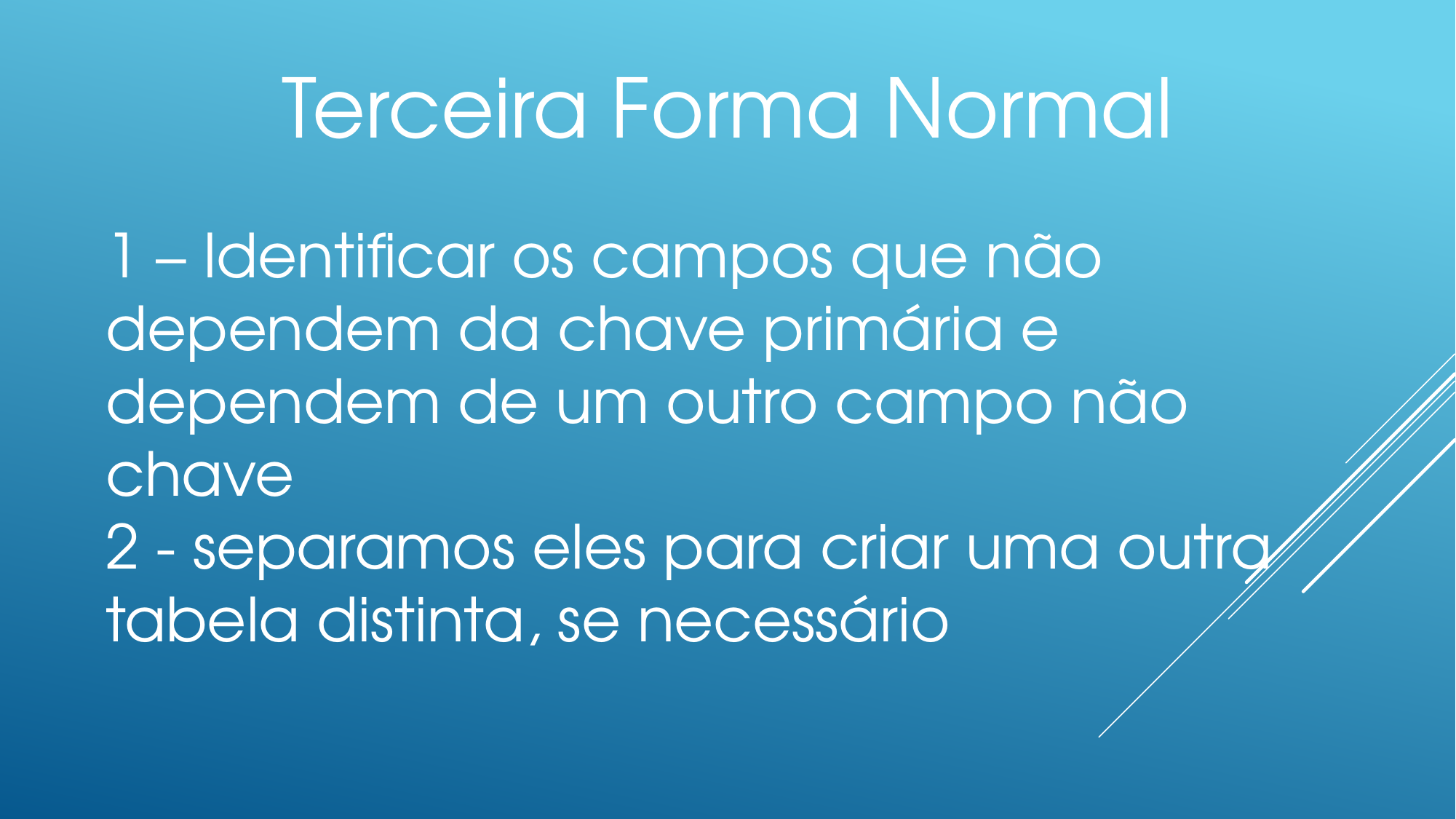

Terceira Forma Normal
1 – Identificar os campos que não dependem da chave primária e dependem de um outro campo não chave
2 - separamos eles para criar uma outra tabela distinta, se necessário